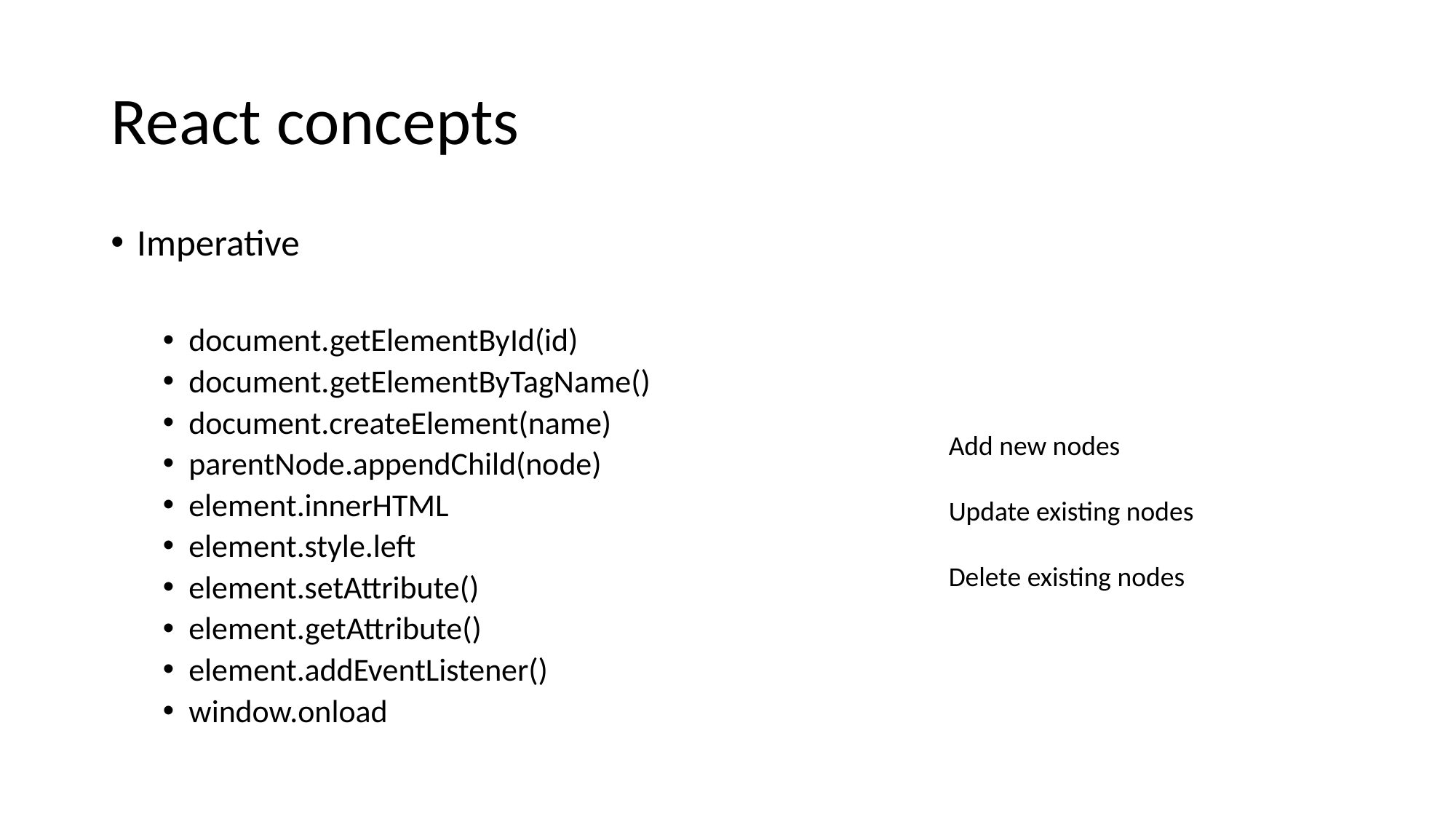

# React concepts
Imperative

document.getElementById(id)
document.getElementByTagName()
document.createElement(name)
parentNode.appendChild(node)
element.innerHTML
element.style.left
element.setAttribute()
element.getAttribute()
element.addEventListener()
window.onload
Add new nodes

Update existing nodes

Delete existing nodes